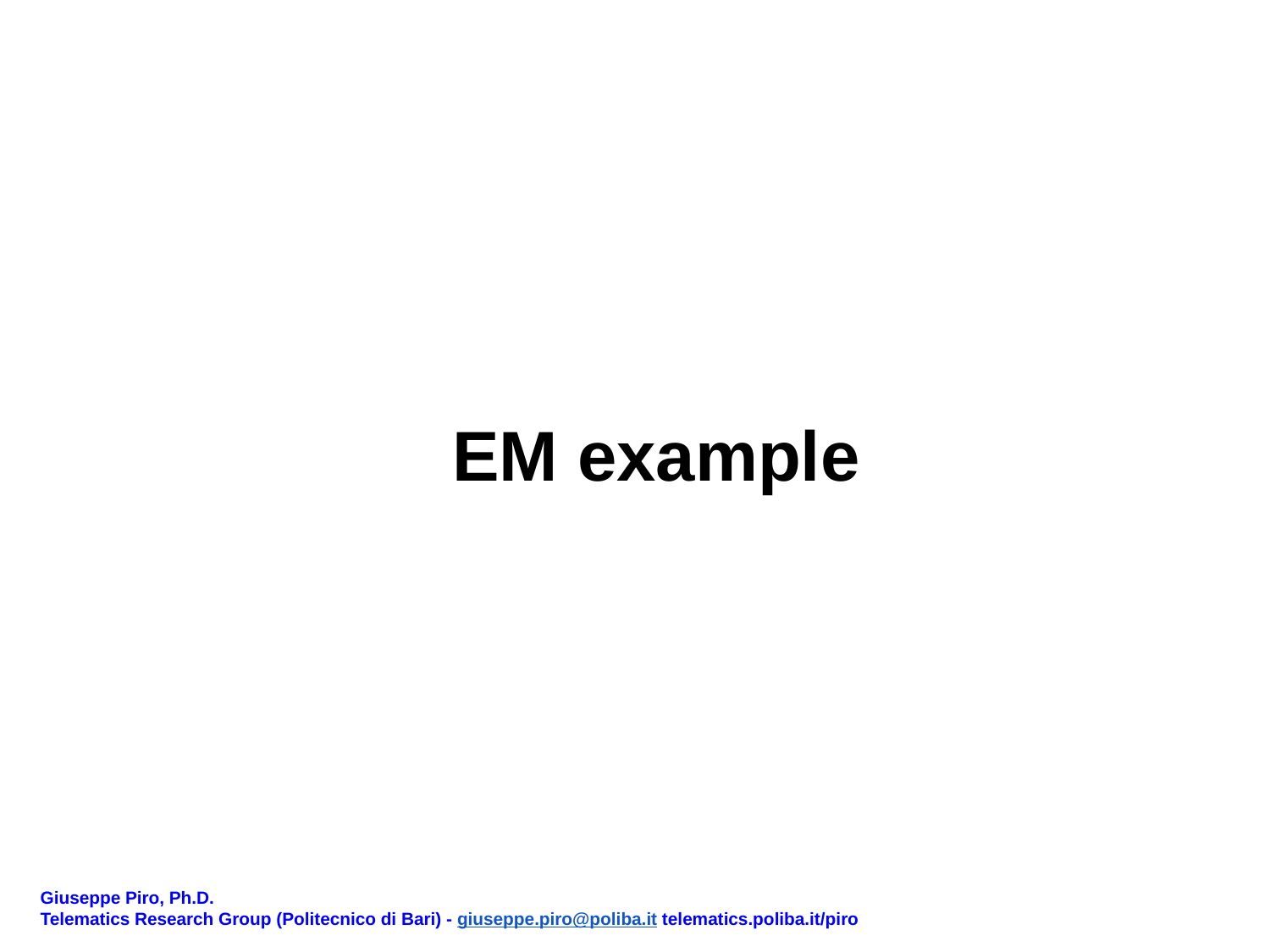

# EM example
Giuseppe Piro, Ph.D.
Telematics Research Group (Politecnico di Bari) - giuseppe.piro@poliba.it telematics.poliba.it/piro